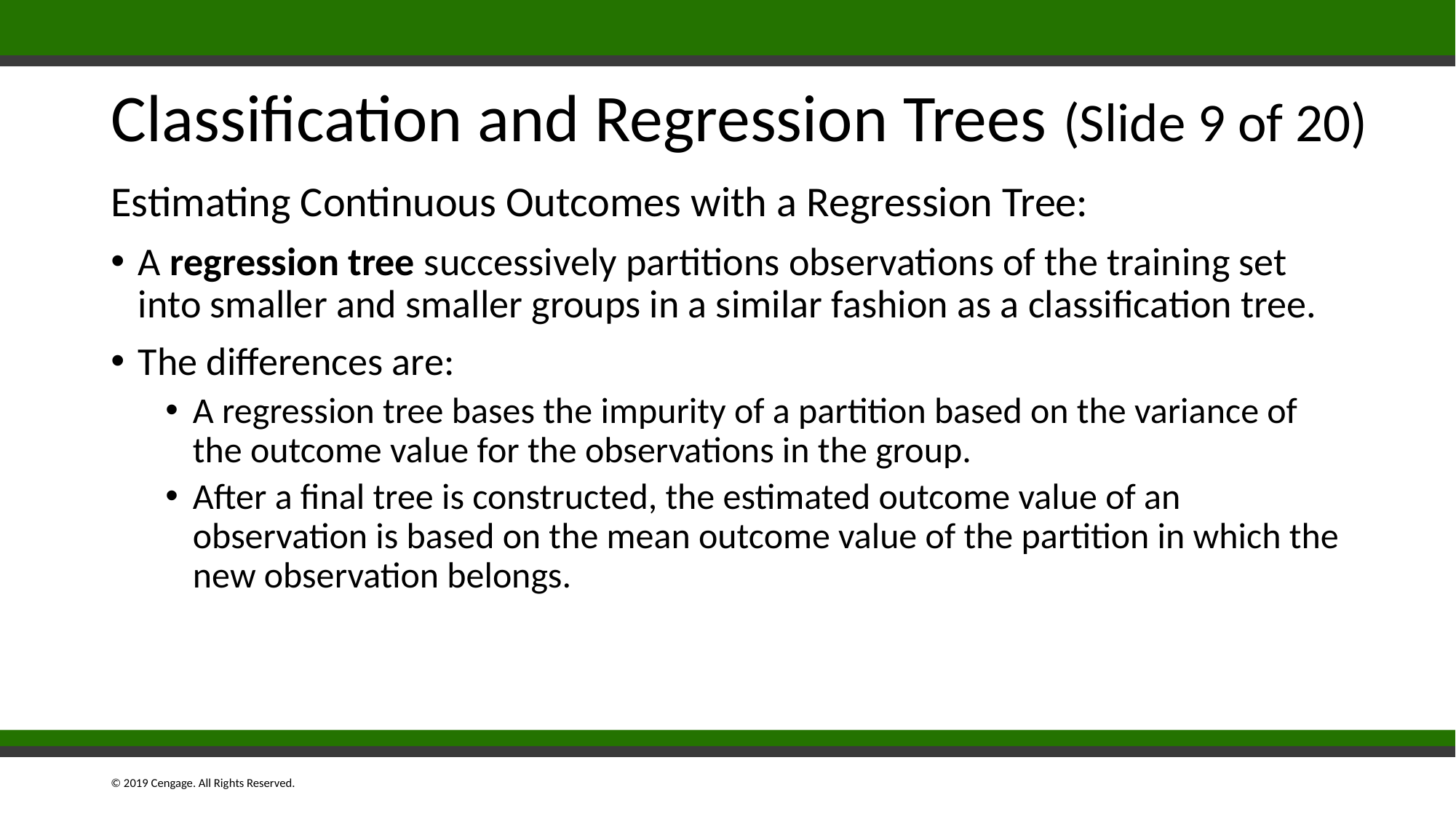

# Classification and Regression Trees (Slide 9 of 20)
Estimating Continuous Outcomes with a Regression Tree:
A regression tree successively partitions observations of the training set into smaller and smaller groups in a similar fashion as a classification tree.
The differences are:
A regression tree bases the impurity of a partition based on the variance of the outcome value for the observations in the group.
After a final tree is constructed, the estimated outcome value of an observation is based on the mean outcome value of the partition in which the new observation belongs.